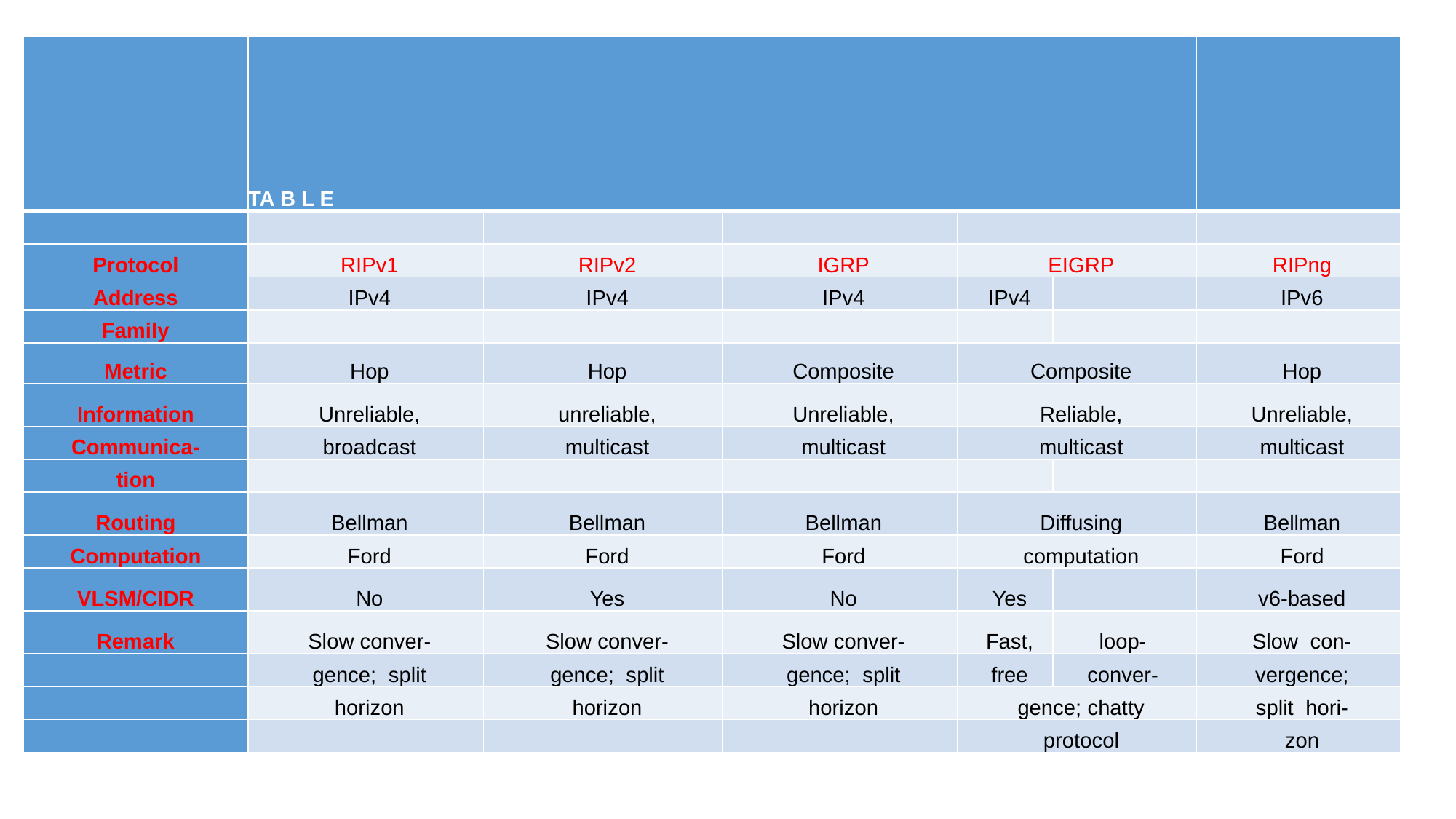

|  | TA B L E |  |  |  |  |  |
| --- | --- | --- | --- | --- | --- | --- |
|  |  |  |  |  |  |  |
| Protocol | RIPv1 | RIPv2 | IGRP | EIGRP |  | RIPng |
| Address | IPv4 | IPv4 | IPv4 | IPv4 |  | IPv6 |
| Family |  |  |  |  |  |  |
| Metric | Hop | Hop | Composite | Composite |  | Hop |
| Information | Unreliable, | unreliable, | Unreliable, | Reliable, |  | Unreliable, |
| Communica- | broadcast | multicast | multicast | multicast |  | multicast |
| tion |  |  |  |  |  |  |
| Routing | Bellman | Bellman | Bellman | Diffusing |  | Bellman |
| Computation | Ford | Ford | Ford | computation |  | Ford |
| VLSM/CIDR | No | Yes | No | Yes |  | v6-based |
| Remark | Slow conver- | Slow conver- | Slow conver- | Fast, | loop- | Slow con- |
|  | gence; split | gence; split | gence; split | free | conver- | vergence; |
|  | horizon | horizon | horizon | gence; chatty |  | split hori- |
|  |  |  |  | protocol |  | zon |